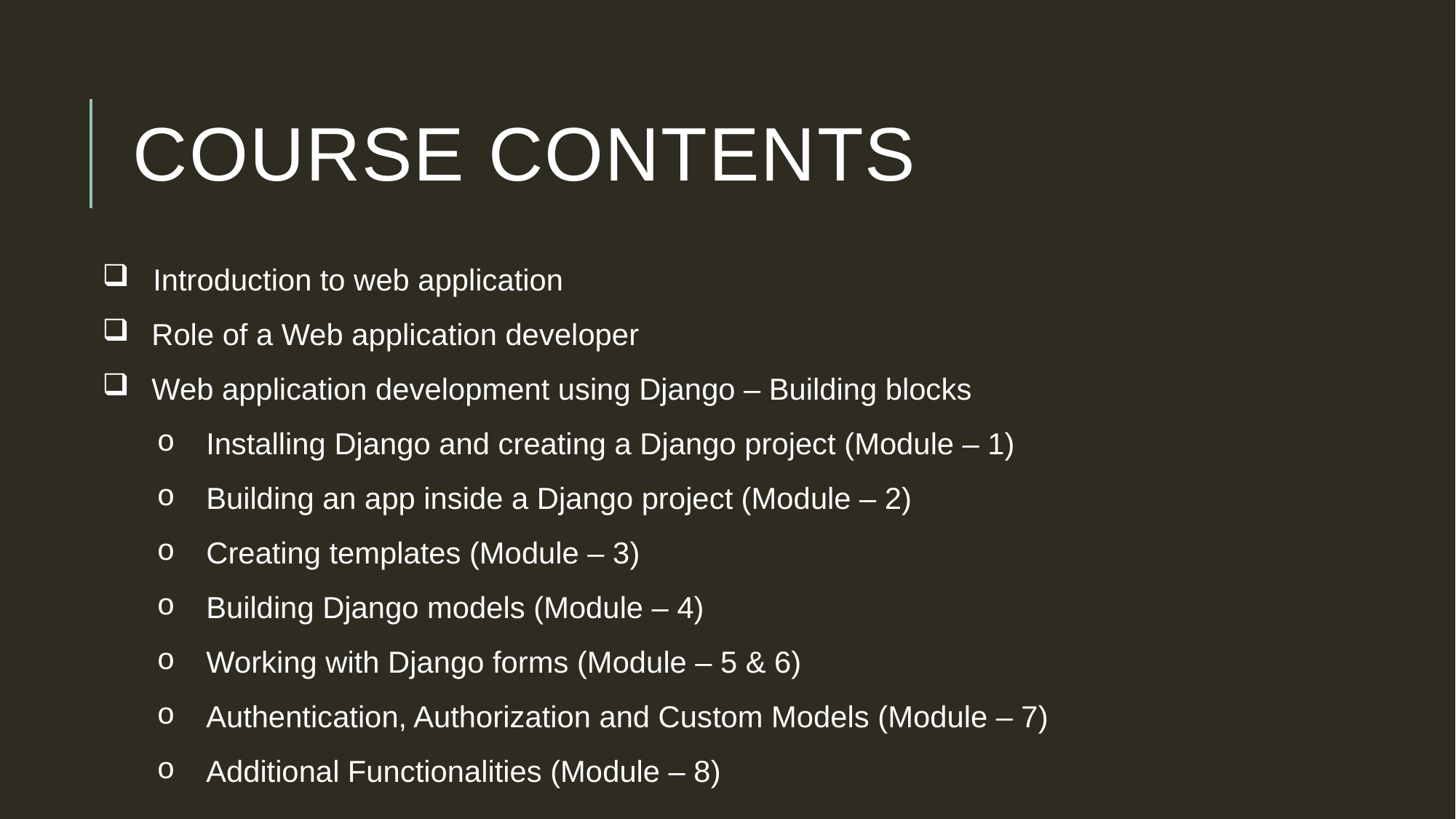

# Course Contents
  Introduction to web application
 Role of a Web application developer
 Web application development using Django – Building blocks
 Installing Django and creating a Django project (Module – 1)
 Building an app inside a Django project (Module – 2)
 Creating templates (Module – 3)
 Building Django models (Module – 4)
 Working with Django forms (Module – 5 & 6)
 Authentication, Authorization and Custom Models (Module – 7)
 Additional Functionalities (Module – 8)